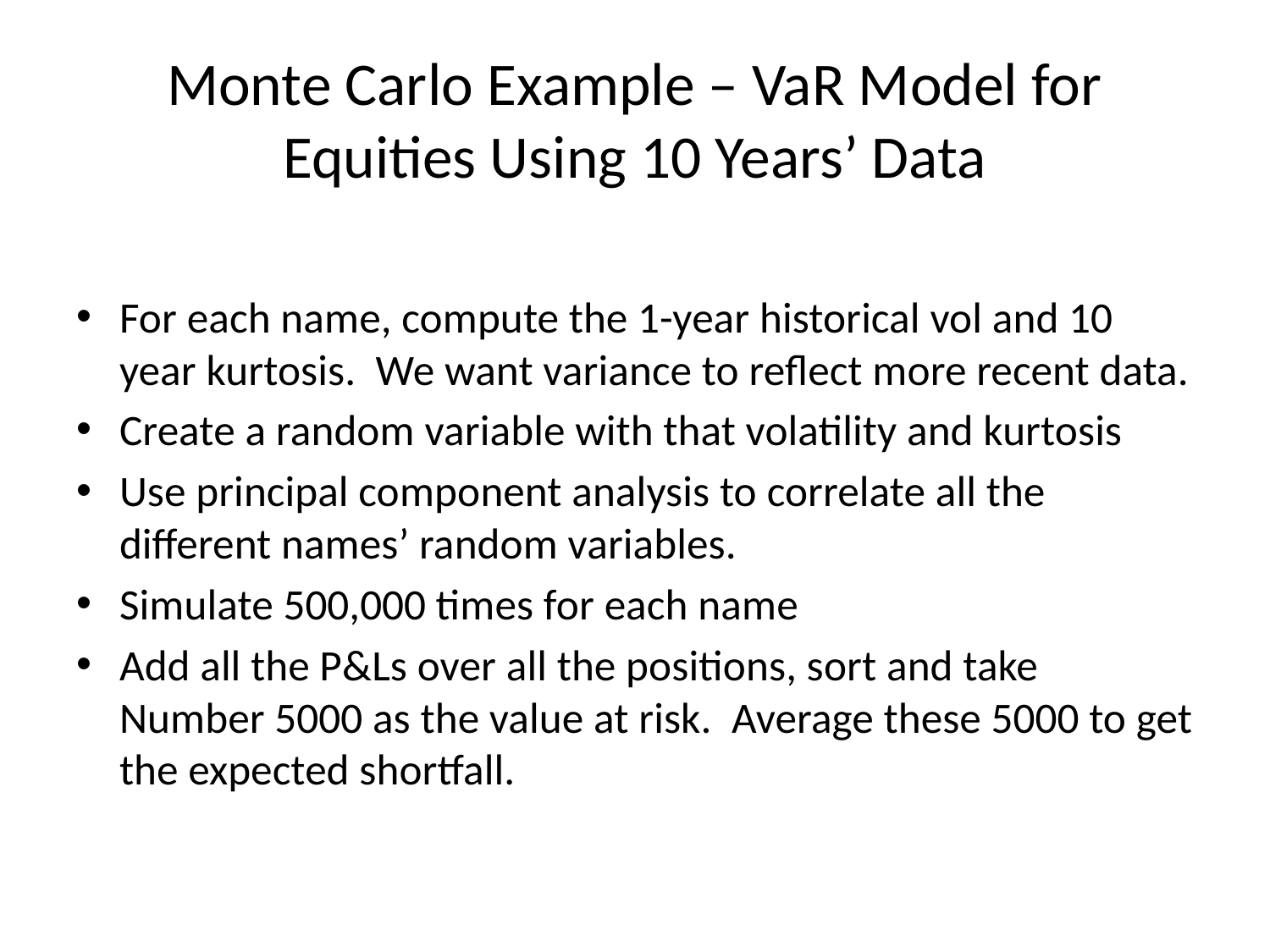

# Monte Carlo Example – VaR Model for Equities Using 10 Years’ Data

For each name, compute the 1-year historical vol and 10 year kurtosis.  We want variance to reflect more recent data.
Create a random variable with that volatility and kurtosis
Use principal component analysis to correlate all the different names’ random variables.
Simulate 500,000 times for each name
Add all the P&Ls over all the positions, sort and take Number 5000 as the value at risk.  Average these 5000 to get the expected shortfall.